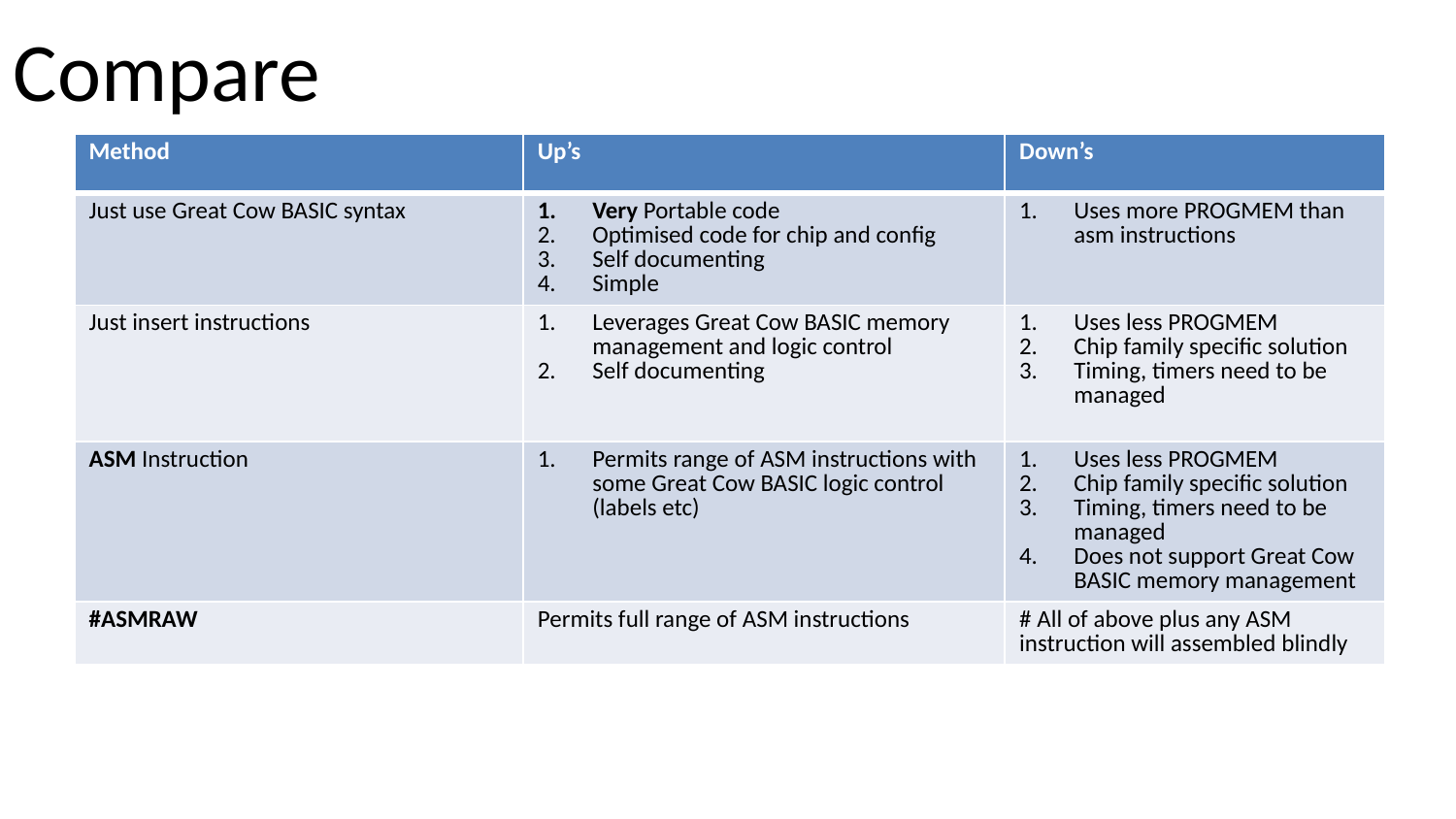

# Compare
| Method | Up’s | Down’s |
| --- | --- | --- |
| Just use Great Cow BASIC syntax | Very Portable code Optimised code for chip and config Self documenting Simple | Uses more PROGMEM than asm instructions |
| Just insert instructions | Leverages Great Cow BASIC memory management and logic control Self documenting | Uses less PROGMEM Chip family specific solution Timing, timers need to be managed |
| ASM Instruction | Permits range of ASM instructions with some Great Cow BASIC logic control (labels etc) | Uses less PROGMEM Chip family specific solution Timing, timers need to be managed Does not support Great Cow BASIC memory management |
| #ASMRAW | Permits full range of ASM instructions | # All of above plus any ASM instruction will assembled blindly |